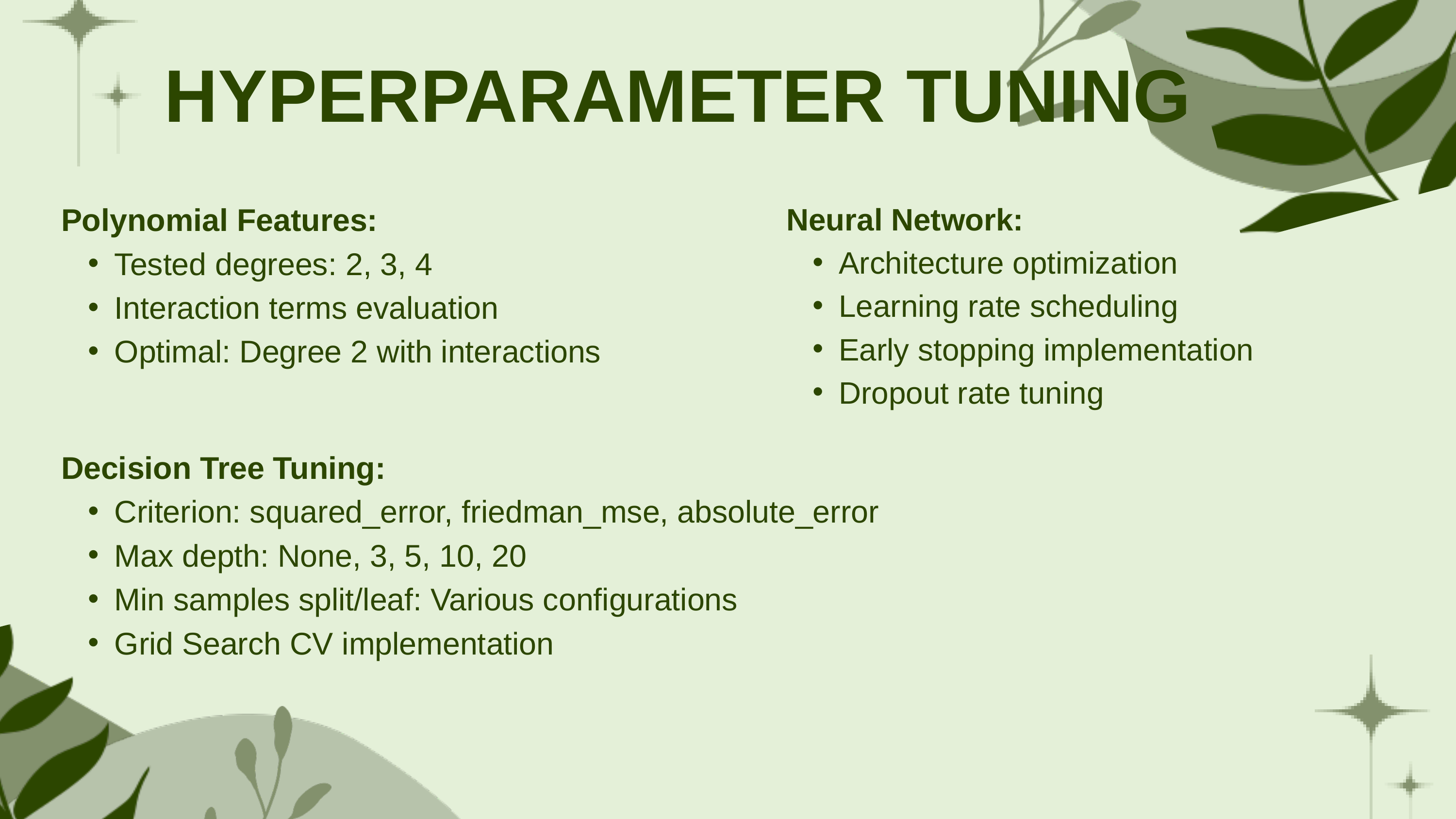

HYPERPARAMETER TUNING
Polynomial Features:
Tested degrees: 2, 3, 4
Interaction terms evaluation
Optimal: Degree 2 with interactions
Neural Network:
Architecture optimization
Learning rate scheduling
Early stopping implementation
Dropout rate tuning

Decision Tree Tuning:
Criterion: squared_error, friedman_mse, absolute_error
Max depth: None, 3, 5, 10, 20
Min samples split/leaf: Various configurations
Grid Search CV implementation